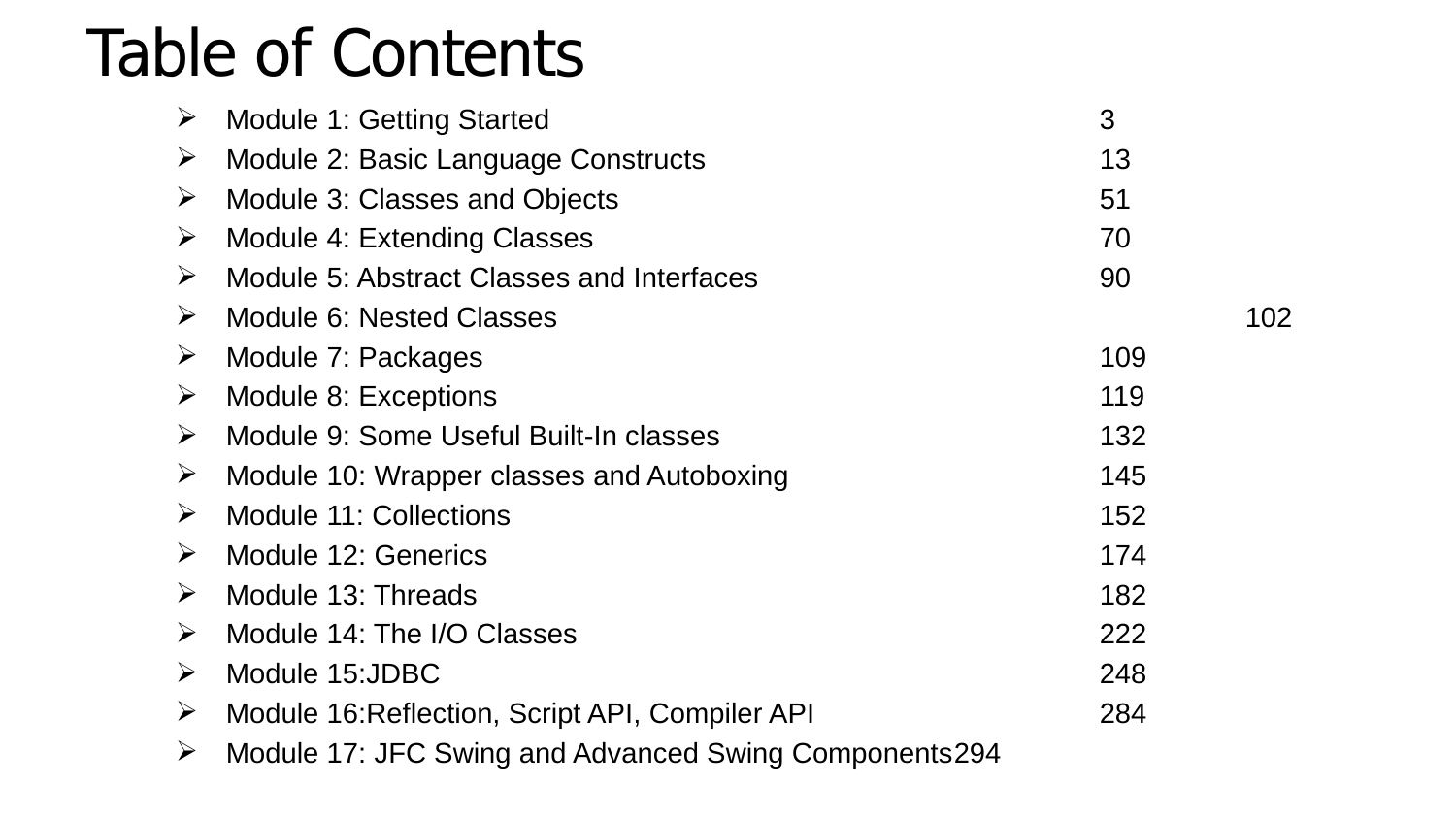

Table of Contents
Module 1: Getting Started 				3
Module 2: Basic Language Constructs			13
Module 3: Classes and Objects				51
Module 4: Extending Classes				70
Module 5: Abstract Classes and Interfaces			90
Module 6: Nested Classes					102
Module 7: Packages					109
Module 8: Exceptions 		    	     		119
Module 9: Some Useful Built-In classes 			132
Module 10: Wrapper classes and Autoboxing 			145
Module 11: Collections          				152
Module 12: Generics					174
Module 13: Threads 					182
Module 14: The I/O Classes 				222
Module 15:JDBC					248
Module 16:Reflection, Script API, Compiler API		284
Module 17: JFC Swing and Advanced Swing Components	294